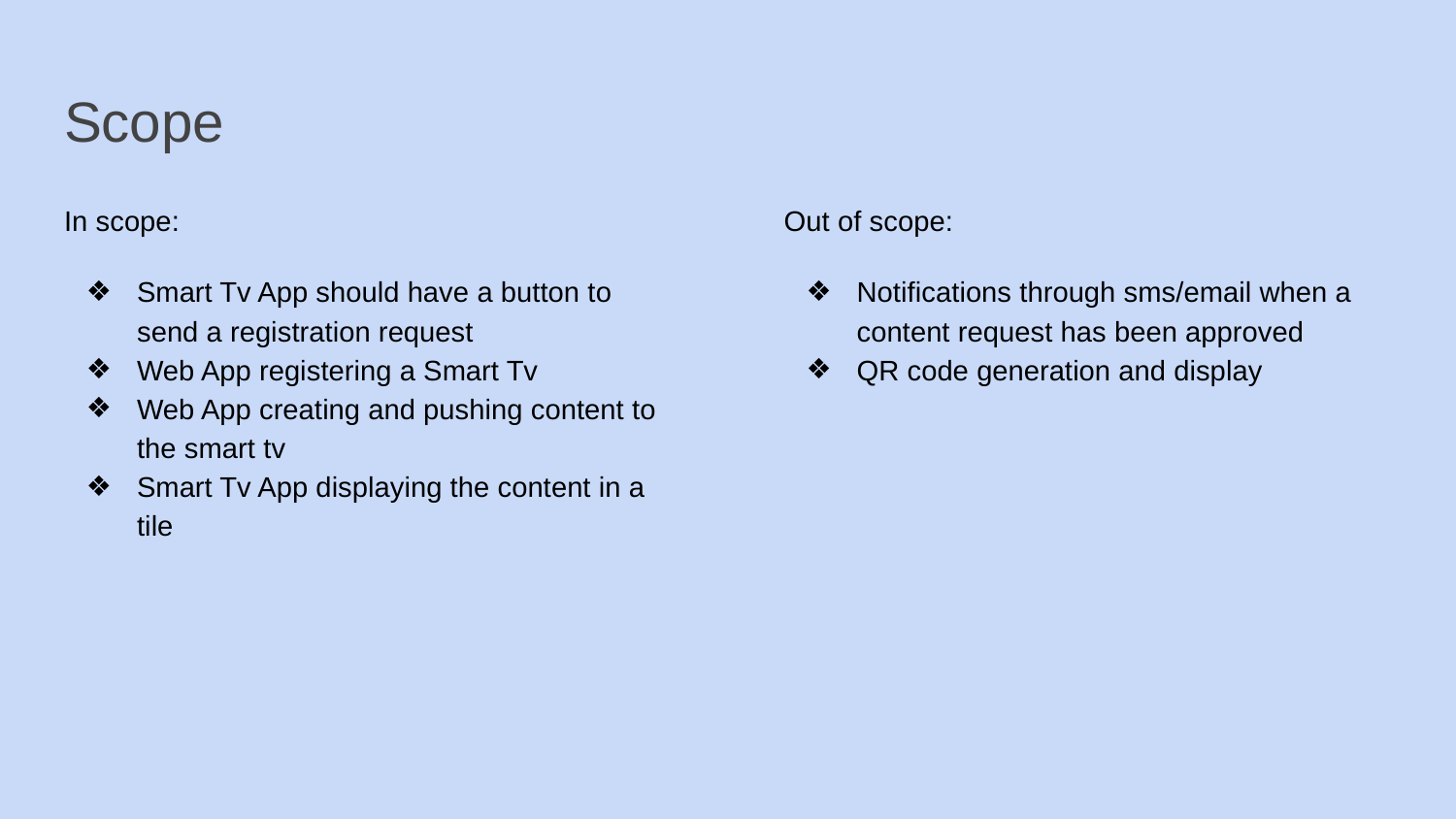

# Scope
In scope:
Smart Tv App should have a button to send a registration request
Web App registering a Smart Tv
Web App creating and pushing content to the smart tv
Smart Tv App displaying the content in a tile

Out of scope:
Notifications through sms/email when a content request has been approved
QR code generation and display